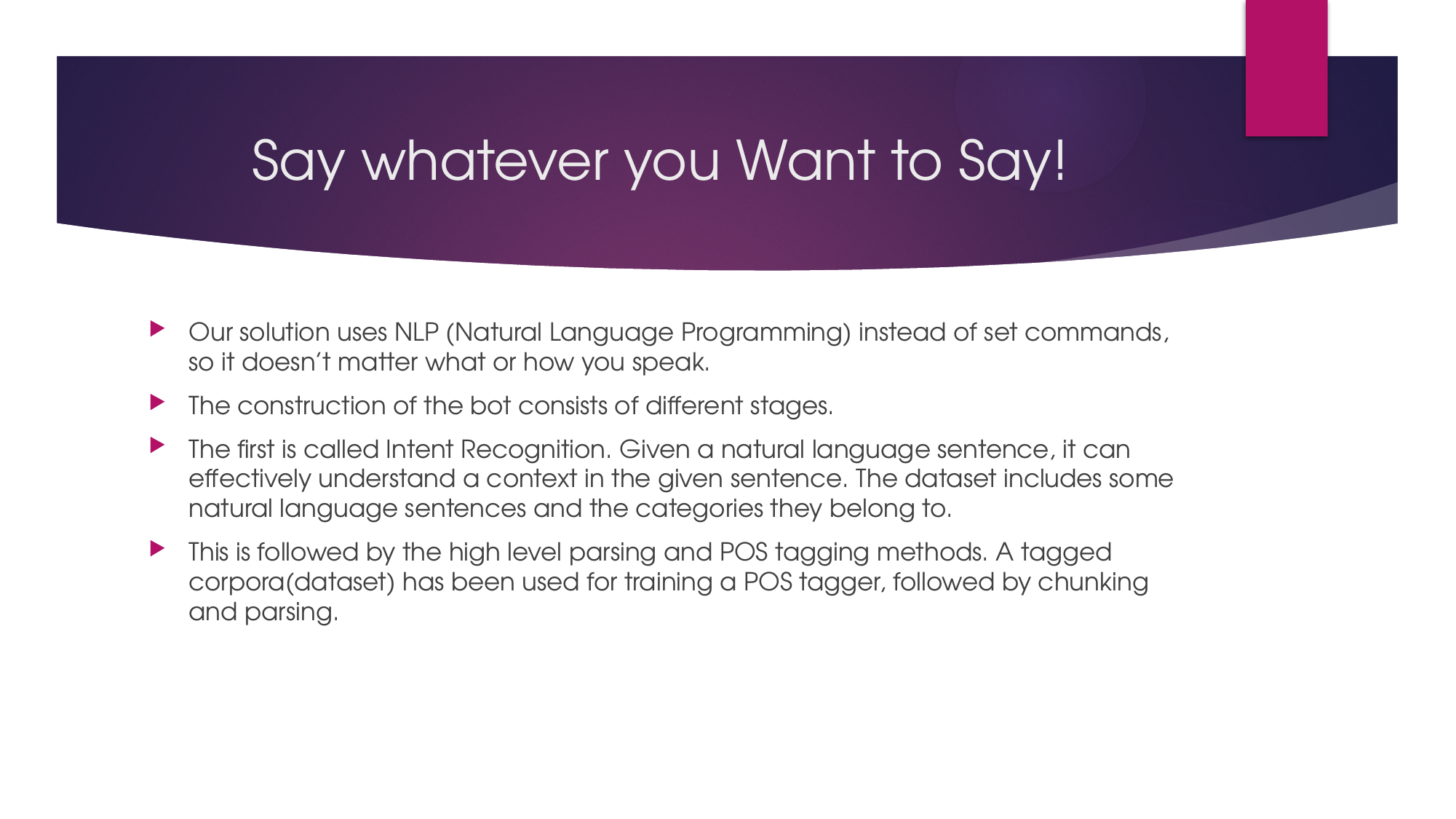

# Say whatever you Want to Say!
Our solution uses NLP (Natural Language Programming) instead of set commands, so it doesn’t matter what or how you speak.
The construction of the bot consists of different stages.
The first is called Intent Recognition. Given a natural language sentence, it can effectively understand a context in the given sentence. The dataset includes some natural language sentences and the categories they belong to.
This is followed by the high level parsing and POS tagging methods. A tagged corpora(dataset) has been used for training a POS tagger, followed by chunking and parsing.